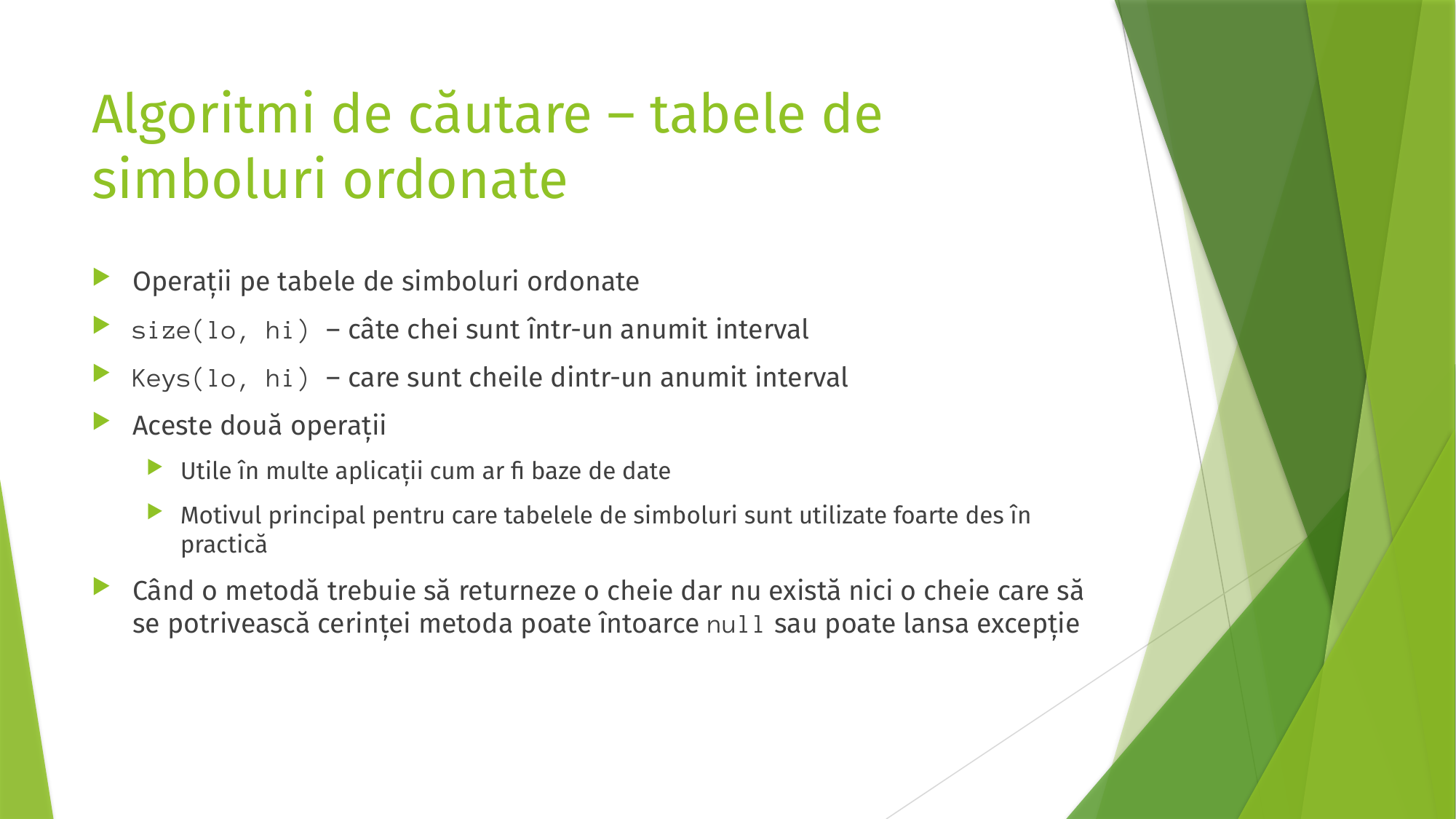

# Algoritmi de căutare – tabele de simboluri ordonate
Operații pe tabele de simboluri ordonate
size(lo, hi) – câte chei sunt într-un anumit interval
Keys(lo, hi) – care sunt cheile dintr-un anumit interval
Aceste două operații
Utile în multe aplicații cum ar fi baze de date
Motivul principal pentru care tabelele de simboluri sunt utilizate foarte des în practică
Când o metodă trebuie să returneze o cheie dar nu există nici o cheie care să se potrivească cerinței metoda poate întoarce null sau poate lansa excepție